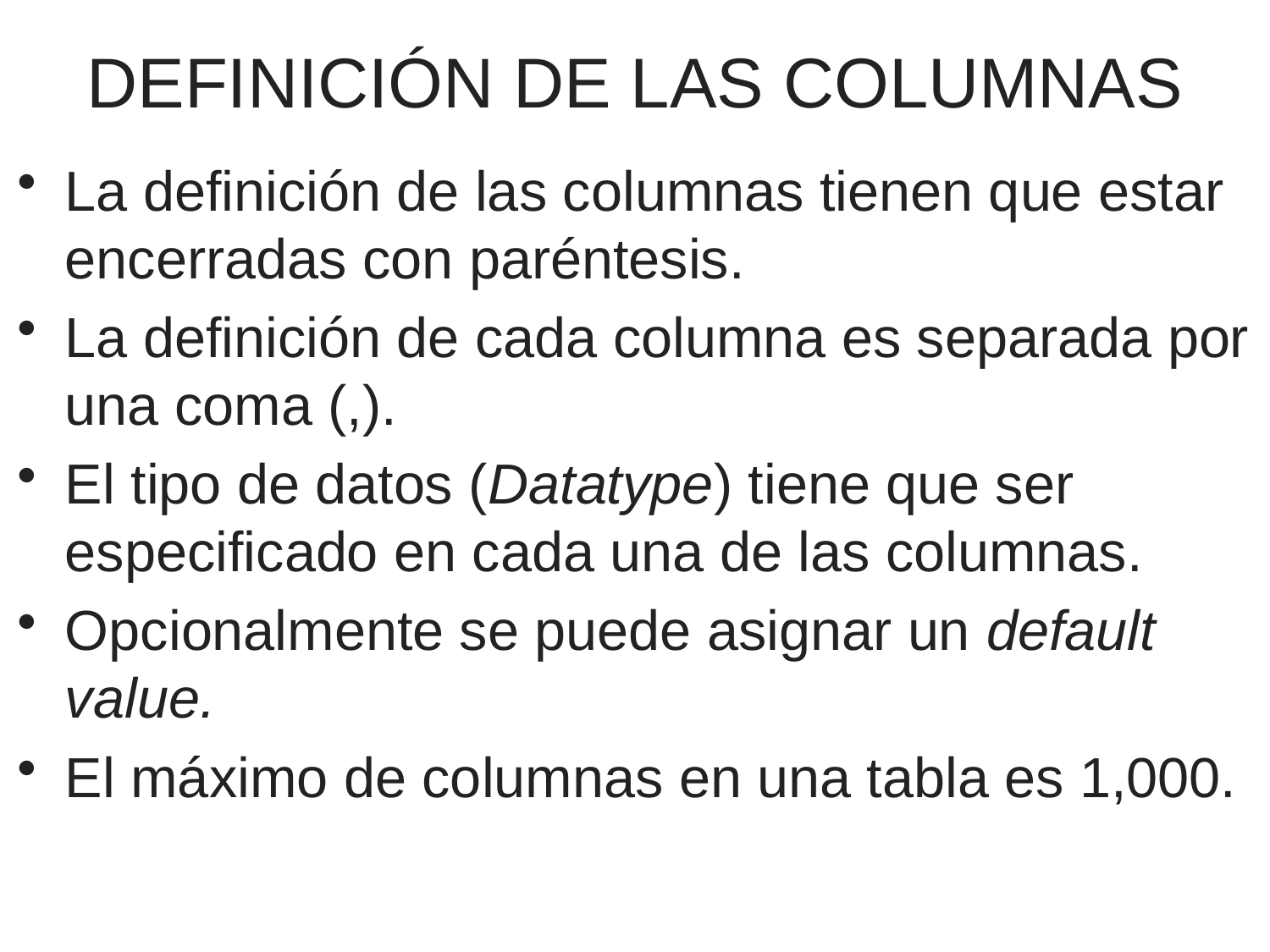

# DEFINICIÓN DE LAS COLUMNAS
La definición de las columnas tienen que estar encerradas con paréntesis.
La definición de cada columna es separada por una coma (,).
El tipo de datos (Datatype) tiene que ser especificado en cada una de las columnas.
Opcionalmente se puede asignar un default value.
El máximo de columnas en una tabla es 1,000.